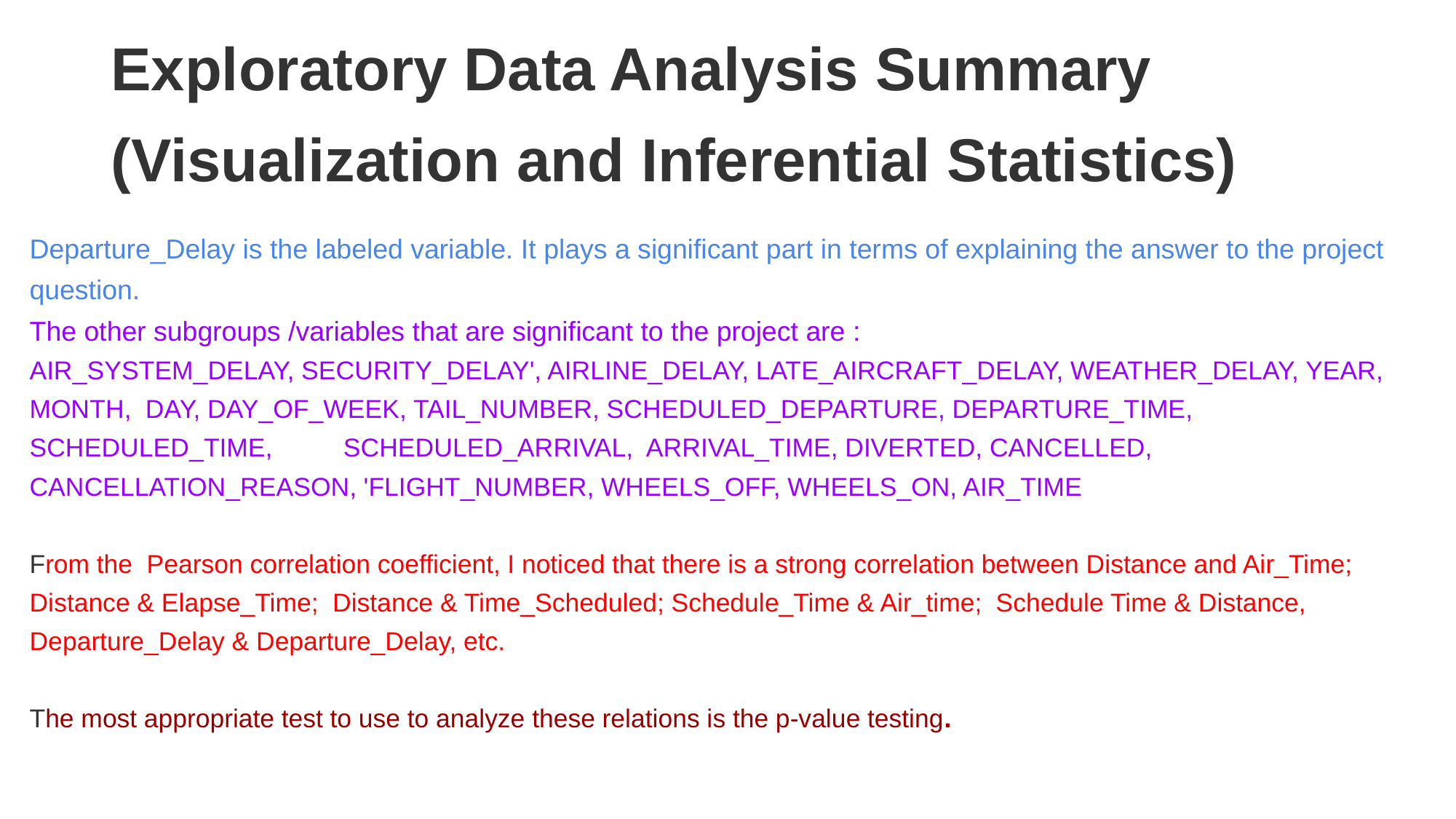

# Exploratory Data Analysis Summary (Visualization and Inferential Statistics)

Departure_Delay is the labeled variable. It plays a significant part in terms of explaining the answer to the project question.
The other subgroups /variables that are significant to the project are :
AIR_SYSTEM_DELAY, SECURITY_DELAY', AIRLINE_DELAY, LATE_AIRCRAFT_DELAY, WEATHER_DELAY, YEAR, MONTH,  DAY, DAY_OF_WEEK, TAIL_NUMBER, SCHEDULED_DEPARTURE, DEPARTURE_TIME, SCHEDULED_TIME,          SCHEDULED_ARRIVAL,  ARRIVAL_TIME, DIVERTED, CANCELLED, CANCELLATION_REASON, 'FLIGHT_NUMBER, WHEELS_OFF, WHEELS_ON, AIR_TIME

From the  Pearson correlation coefficient, I noticed that there is a strong correlation between Distance and Air_Time; Distance & Elapse_Time;  Distance & Time_Scheduled; Schedule_Time & Air_time;  Schedule Time & Distance, Departure_Delay & Departure_Delay, etc.

The most appropriate test to use to analyze these relations is the p-value testing.